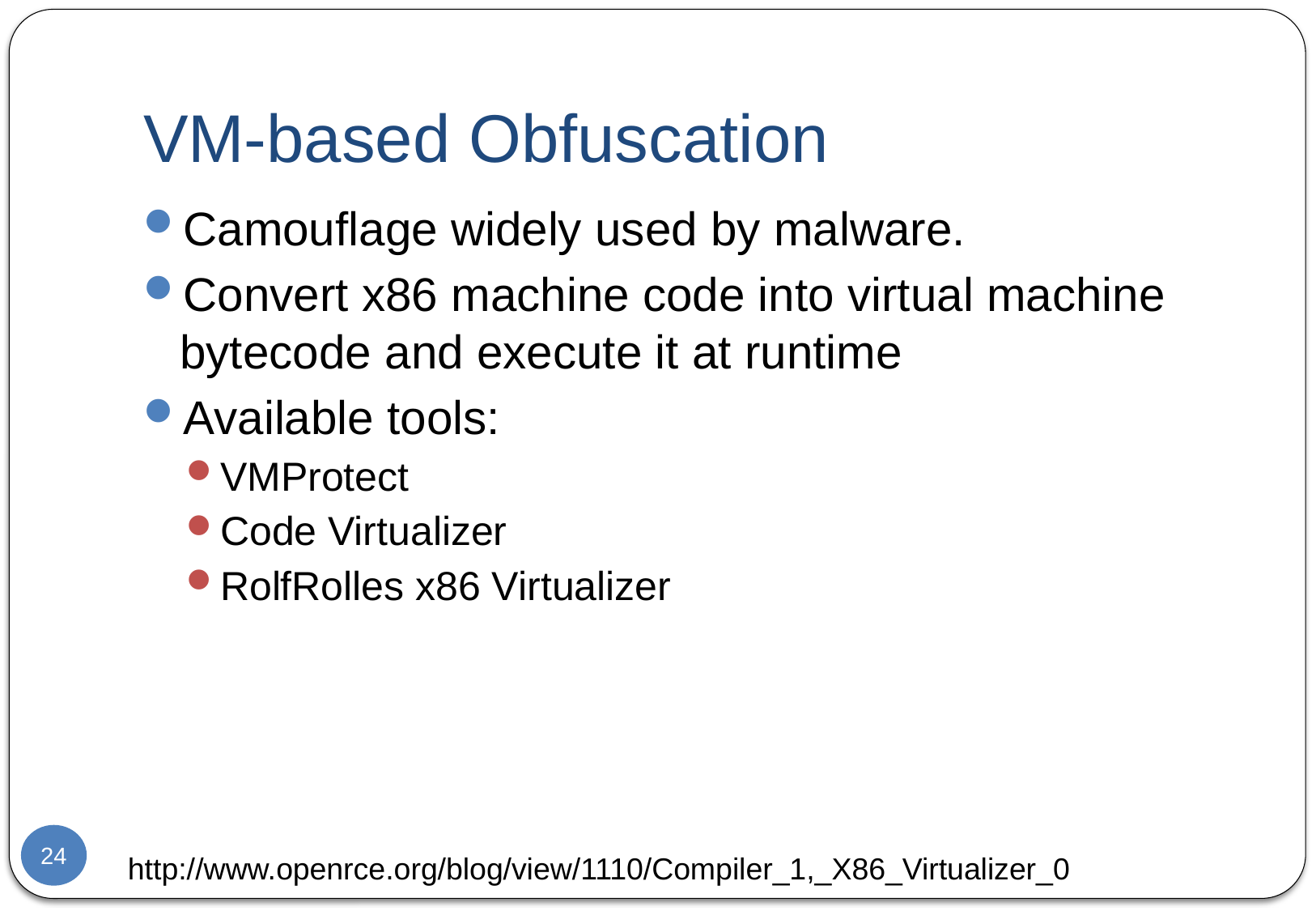

# VM-based Obfuscation
Camouflage widely used by malware.
Convert x86 machine code into virtual machine bytecode and execute it at runtime
Available tools:
VMProtect
Code Virtualizer
RolfRolles x86 Virtualizer
24
http://www.openrce.org/blog/view/1110/Compiler_1,_X86_Virtualizer_0